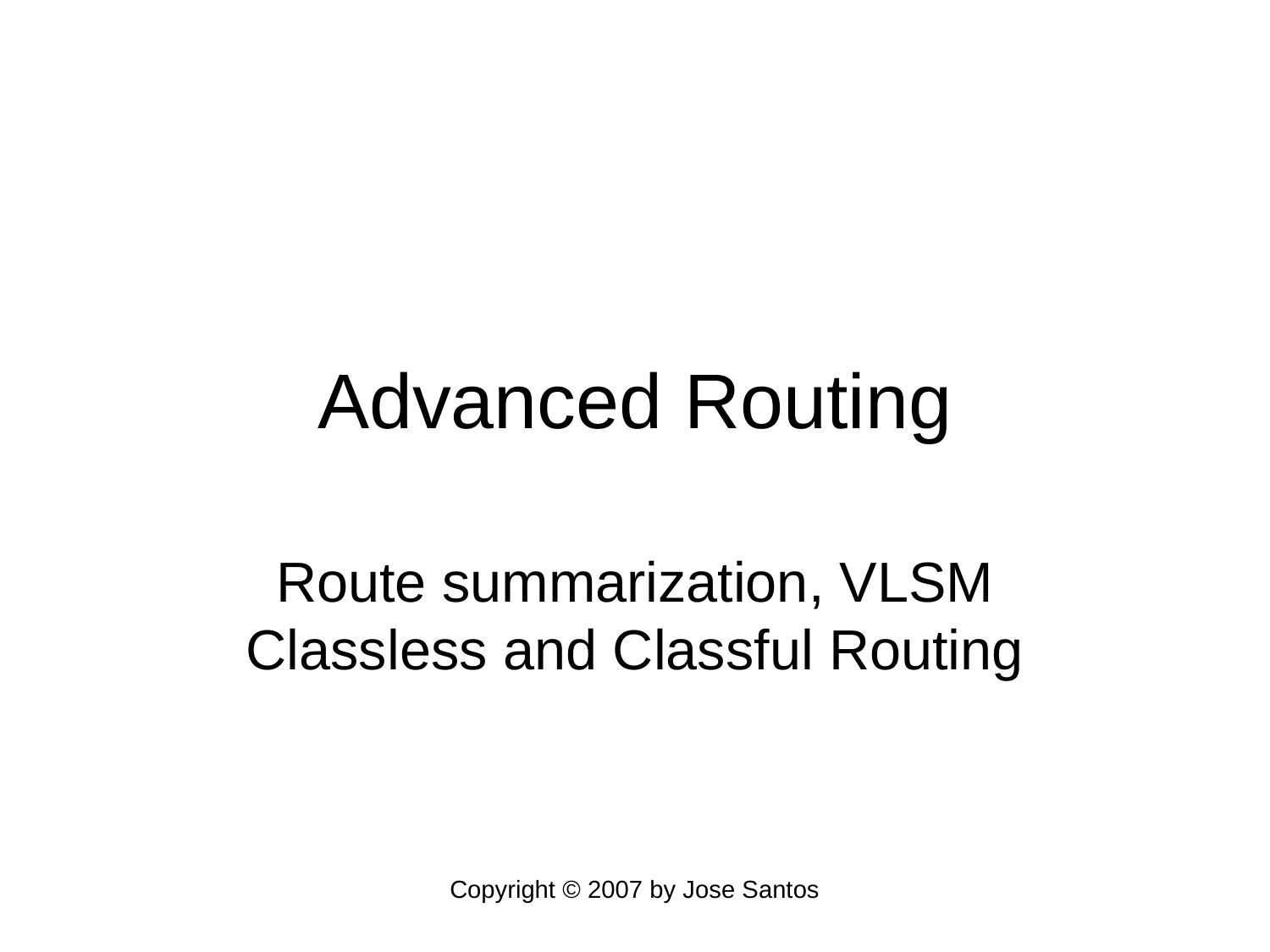

# Advanced Routing
Route summarization, VLSM Classless and Classful Routing
Copyright © 2007 by Jose Santos